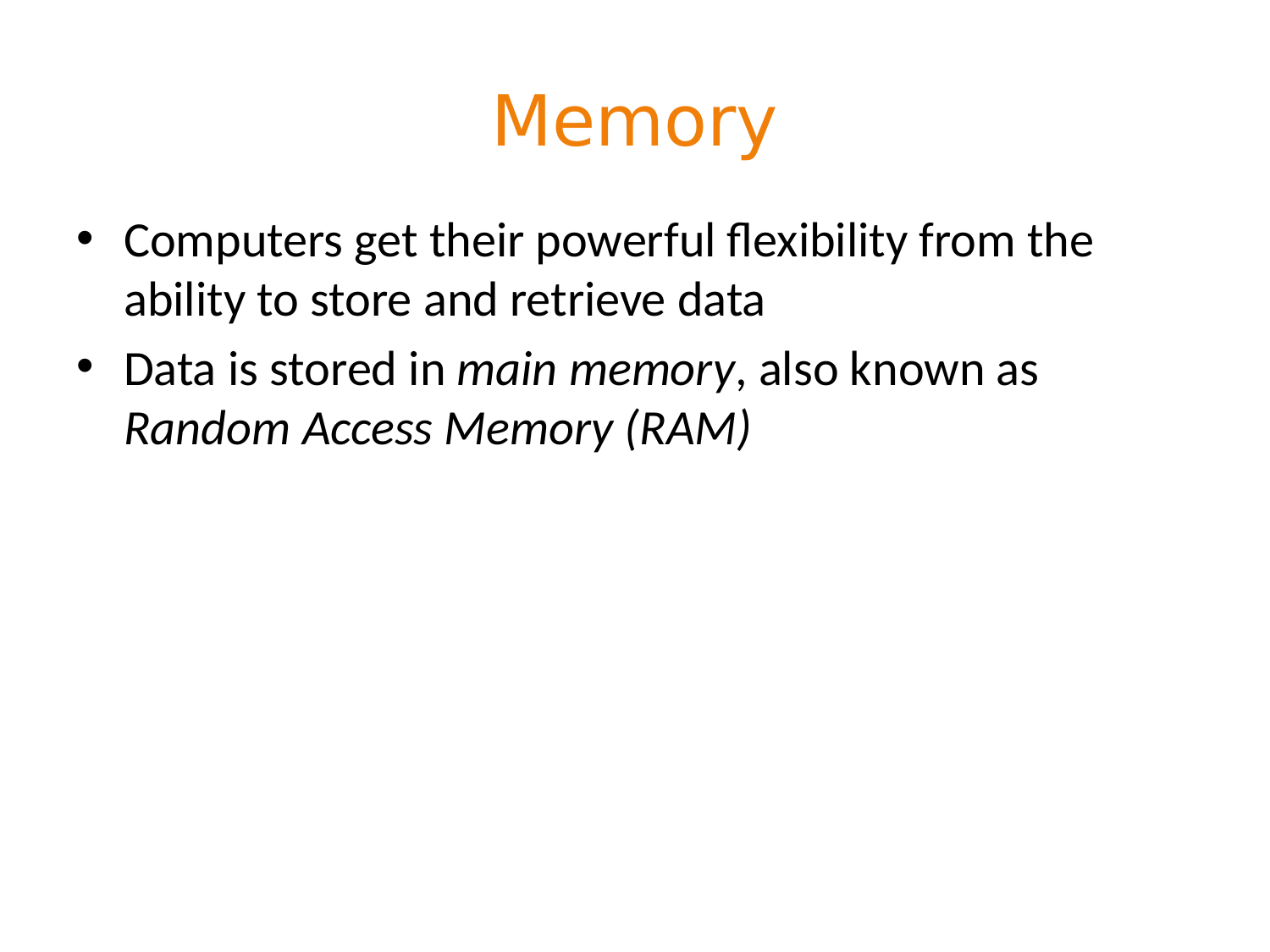

# Memory
Computers get their powerful flexibility from the ability to store and retrieve data
Data is stored in main memory, also known as Random Access Memory (RAM)